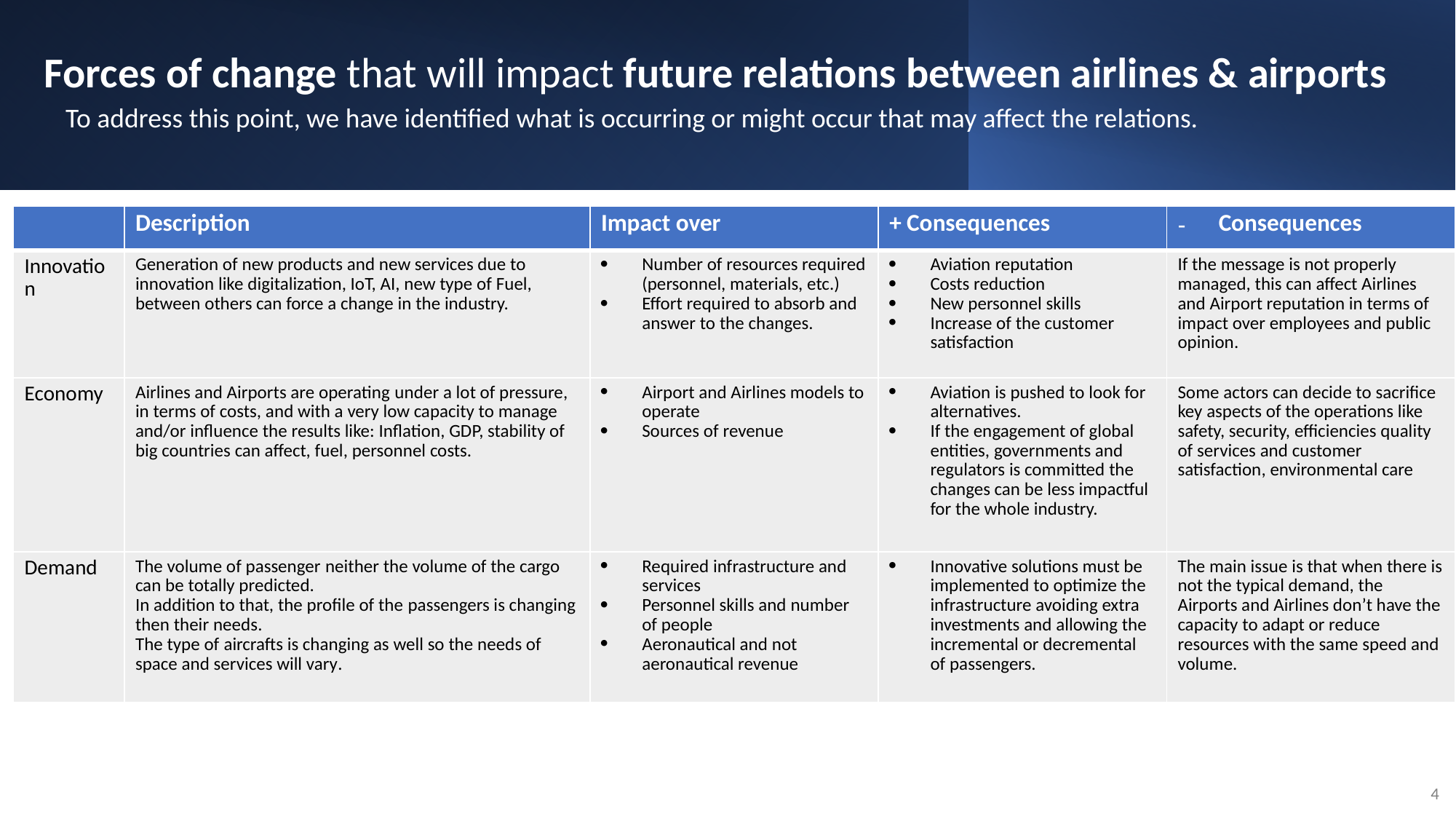

Forces of change that will impact future relations between airlines & airports
To address this point, we have identified what is occurring or might occur that may affect the relations.

|  | Description | Impact over | + Consequences | Consequences |
| --- | --- | --- | --- | --- |
| Innovation | Generation of new products and new services due to innovation like digitalization, IoT, AI, new type of Fuel, between others can force a change in the industry. | Number of resources required (personnel, materials, etc.) Effort required to absorb and answer to the changes. | Aviation reputation Costs reduction New personnel skills Increase of the customer satisfaction | If the message is not properly managed, this can affect Airlines and Airport reputation in terms of impact over employees and public opinion. |
| Economy | Airlines and Airports are operating under a lot of pressure, in terms of costs, and with a very low capacity to manage and/or influence the results like: Inflation, GDP, stability of big countries can affect, fuel, personnel costs. | Airport and Airlines models to operate Sources of revenue | Aviation is pushed to look for alternatives. If the engagement of global entities, governments and regulators is committed the changes can be less impactful for the whole industry. | Some actors can decide to sacrifice key aspects of the operations like safety, security, efficiencies quality of services and customer satisfaction, environmental care |
| Demand | The volume of passenger neither the volume of the cargo can be totally predicted. In addition to that, the profile of the passengers is changing then their needs. The type of aircrafts is changing as well so the needs of space and services will vary. | Required infrastructure and services Personnel skills and number of people Aeronautical and not aeronautical revenue | Innovative solutions must be implemented to optimize the infrastructure avoiding extra investments and allowing the incremental or decremental of passengers. | The main issue is that when there is not the typical demand, the Airports and Airlines don’t have the capacity to adapt or reduce resources with the same speed and volume. |
4